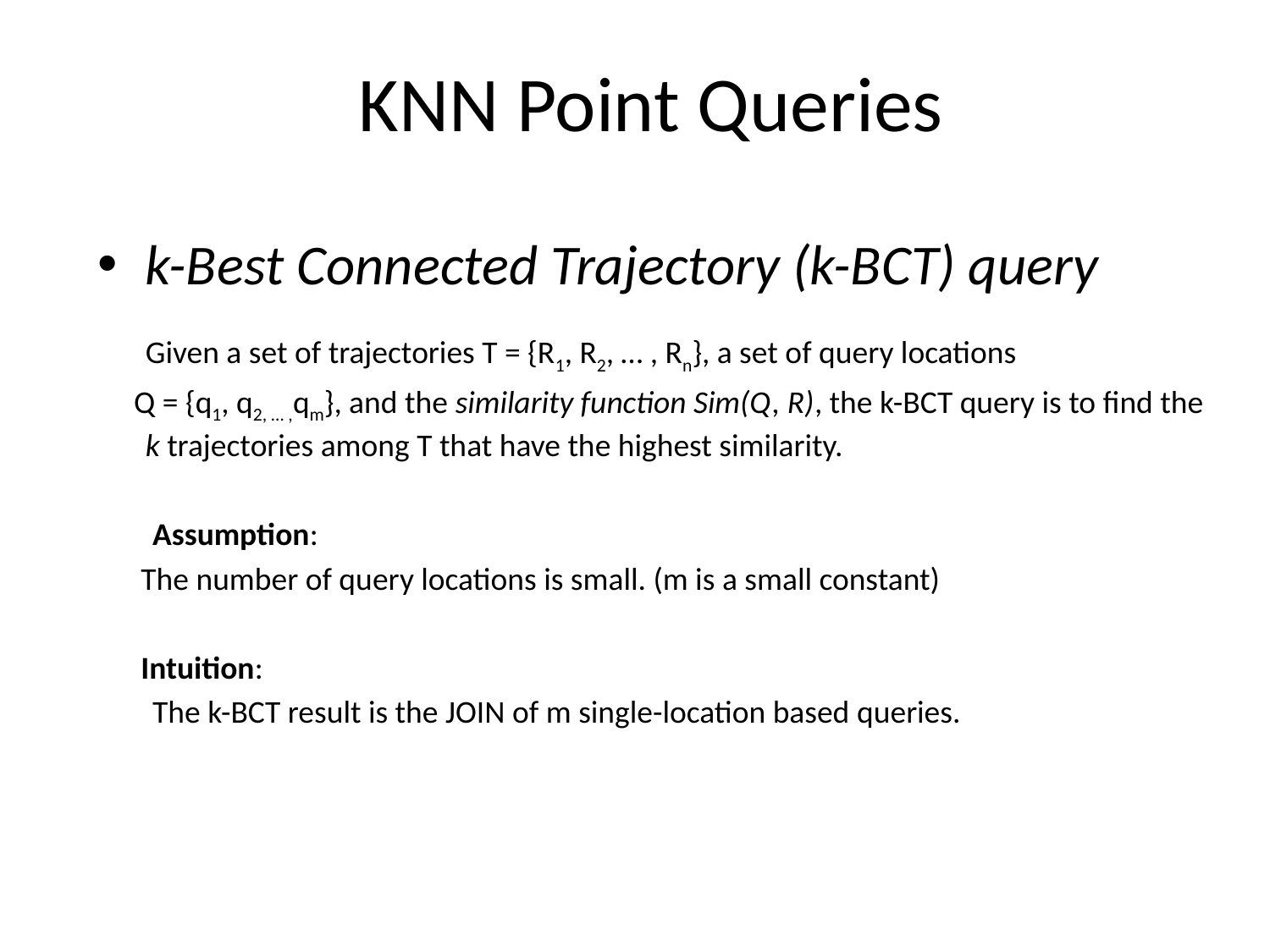

# KNN Point Queries
k-Best Connected Trajectory (k-BCT) query
	Given a set of trajectories T = {R1, R2, … , Rn}, a set of query locations
     Q = {q1, q2, … ,qm}, and the similarity function Sim(Q, R), the k-BCT query is to find the k trajectories among T that have the highest similarity.

	 Assumption:
      The number of query locations is small. (m is a small constant)

      Intuition:
	 The k-BCT result is the JOIN of m single-location based queries.